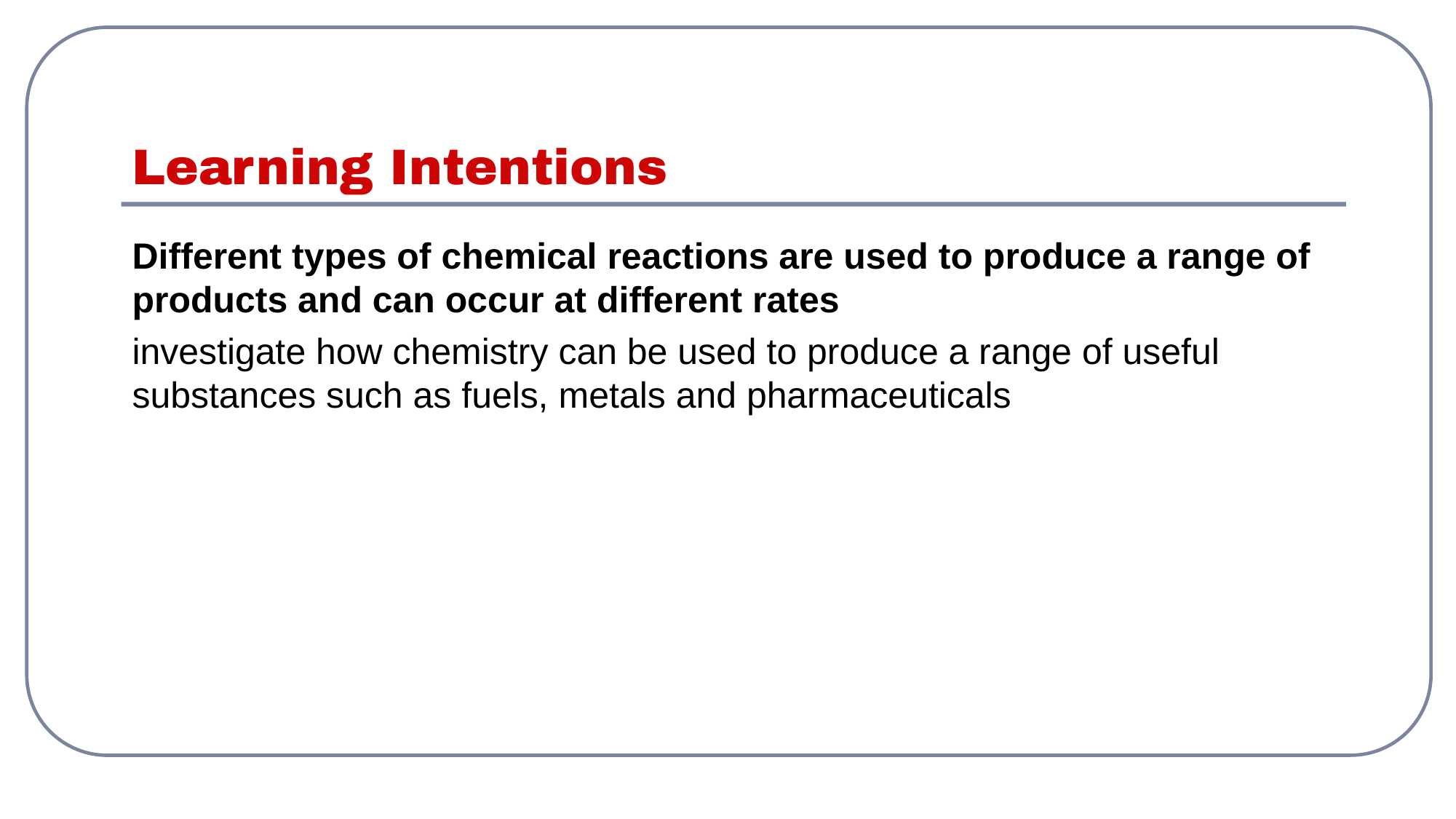

# Learning Intentions
Different types of chemical reactions are used to produce a range of products and can occur at different rates
investigate how chemistry can be used to produce a range of useful substances such as fuels, metals and pharmaceuticals